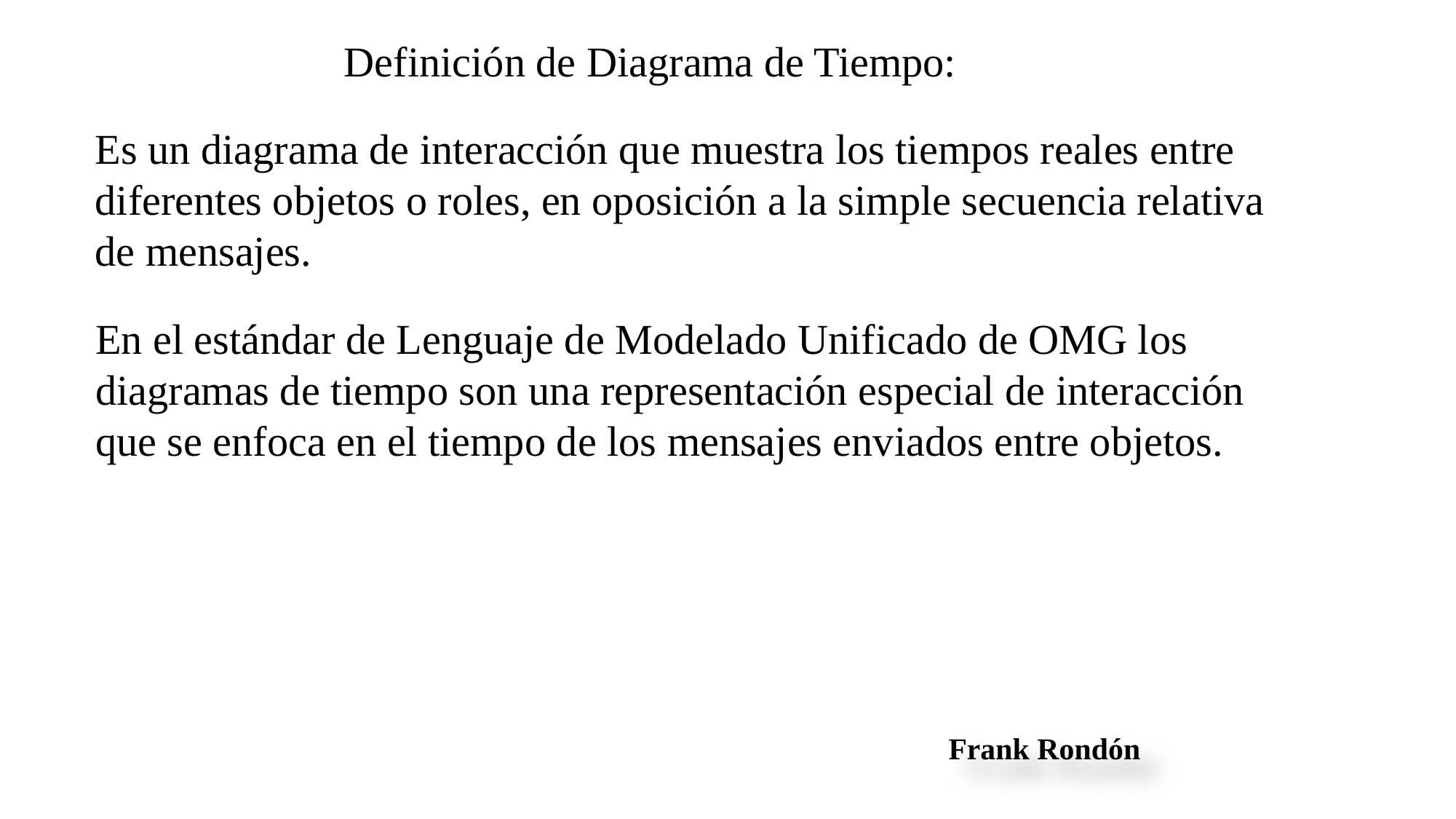

Definición de Diagrama de Tiempo:
Es un diagrama de interacción que muestra los tiempos reales entre
diferentes objetos o roles, en oposición a la simple secuencia relativa
de mensajes.
En el estándar de Lenguaje de Modelado Unificado de OMG los
diagramas de tiempo son una representación especial de interacción
que se enfoca en el tiempo de los mensajes enviados entre objetos.
Frank Rondón